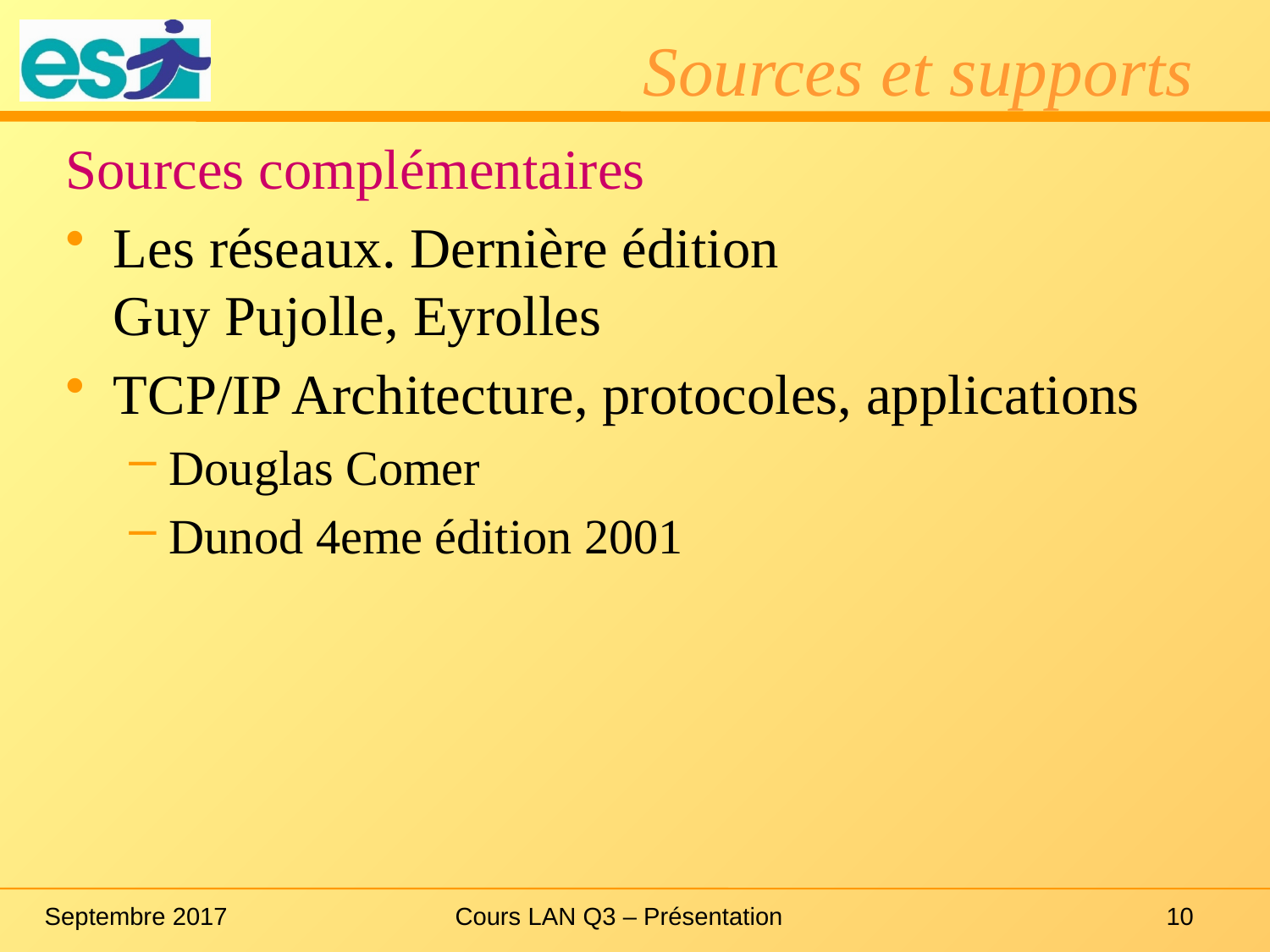

# Sources et supports
Sources complémentaires
Les réseaux. Dernière édition
Guy Pujolle, Eyrolles
TCP/IP Architecture, protocoles, applications
Douglas Comer
Dunod 4eme édition 2001
Septembre 2017
Cours LAN Q3 – Présentation
10